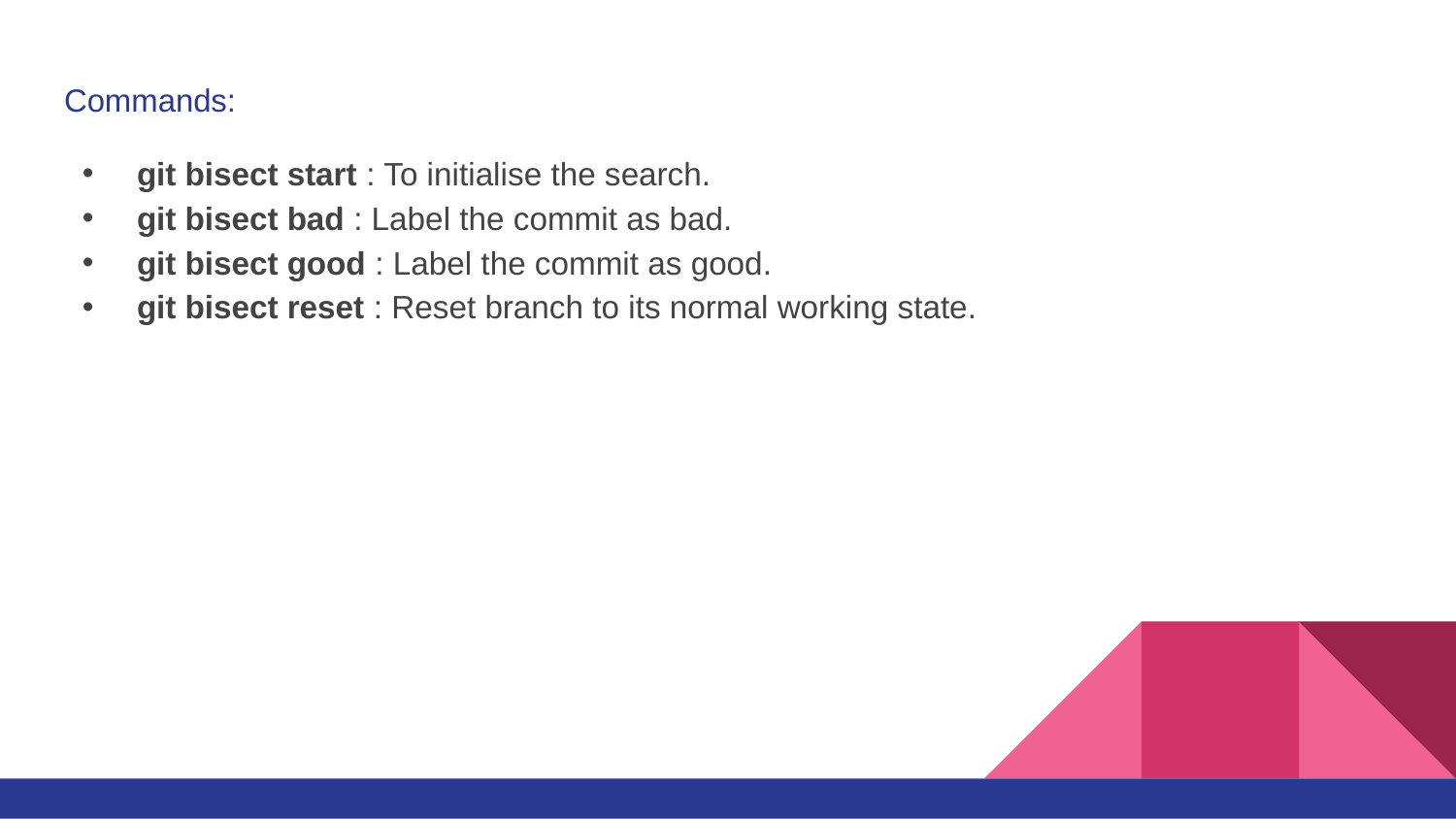

# Commands:
git bisect start : To initialise the search.
git bisect bad : Label the commit as bad.
git bisect good : Label the commit as good.
git bisect reset : Reset branch to its normal working state.